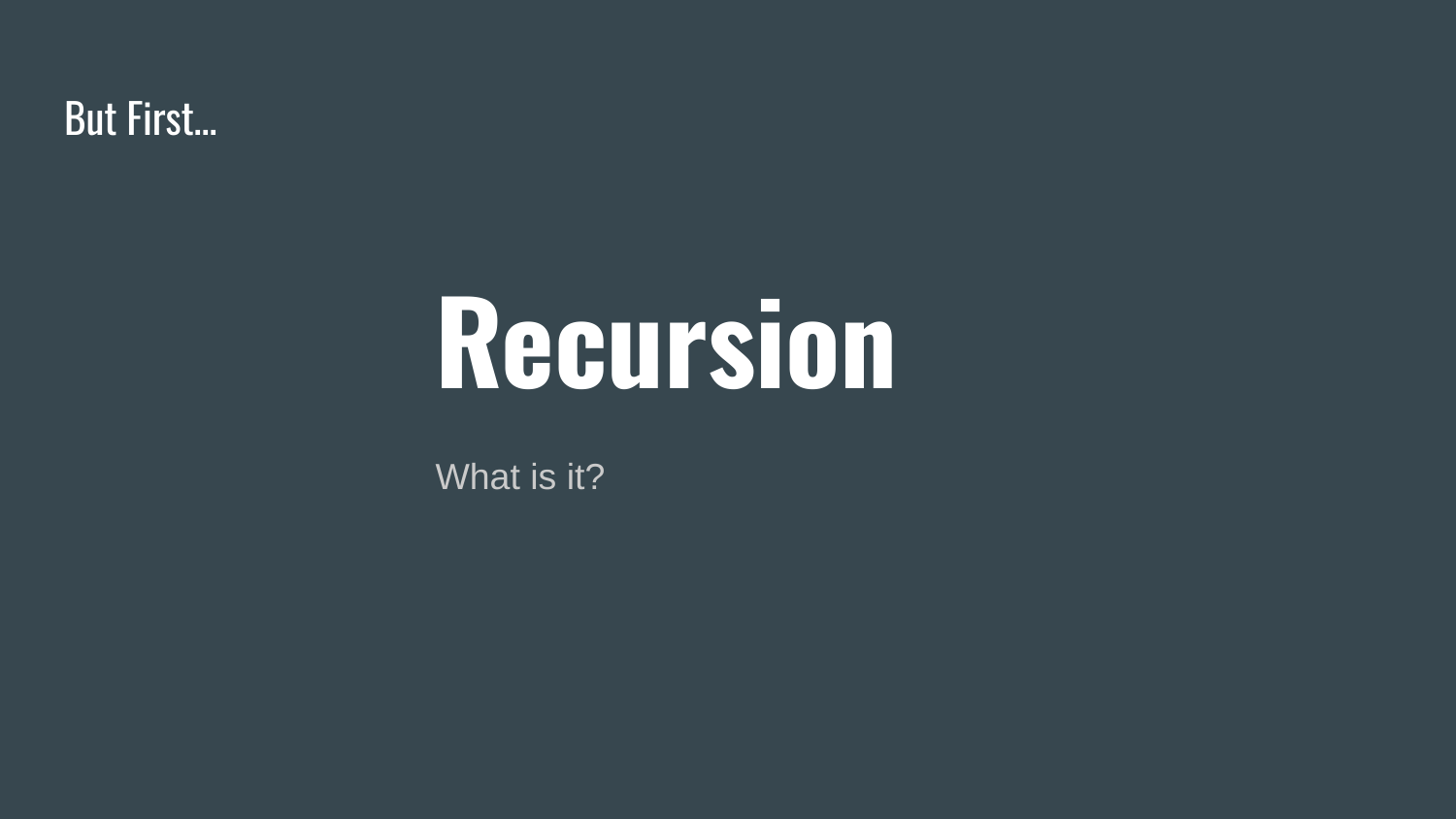

# But First…
Recursion
What is it?